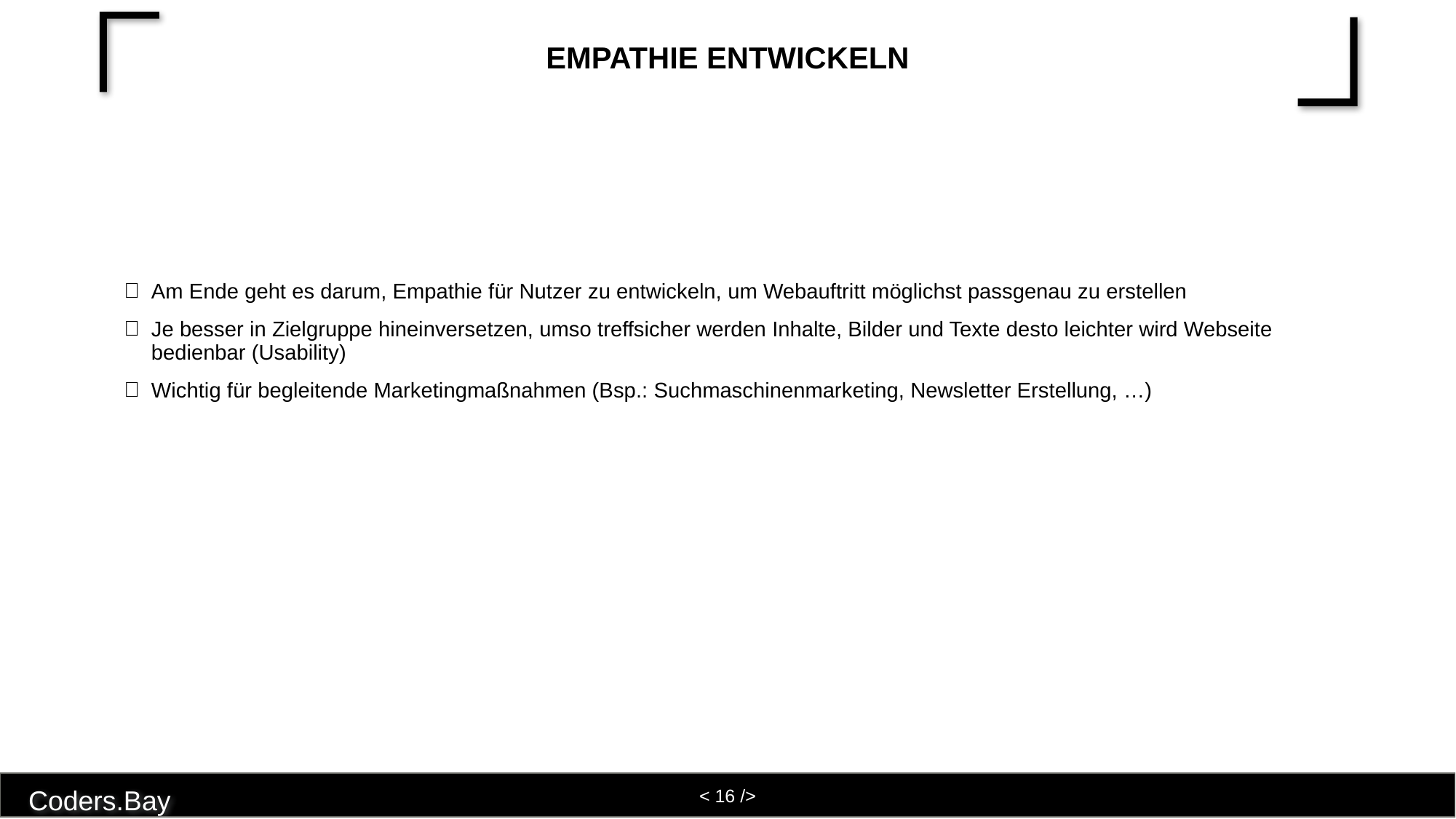

# Empathie entwickeln
Am Ende geht es darum, Empathie für Nutzer zu entwickeln, um Webauftritt möglichst passgenau zu erstellen
Je besser in Zielgruppe hineinversetzen, umso treffsicher werden Inhalte, Bilder und Texte desto leichter wird Webseite bedienbar (Usability)
Wichtig für begleitende Marketingmaßnahmen (Bsp.: Suchmaschinenmarketing, Newsletter Erstellung, …)